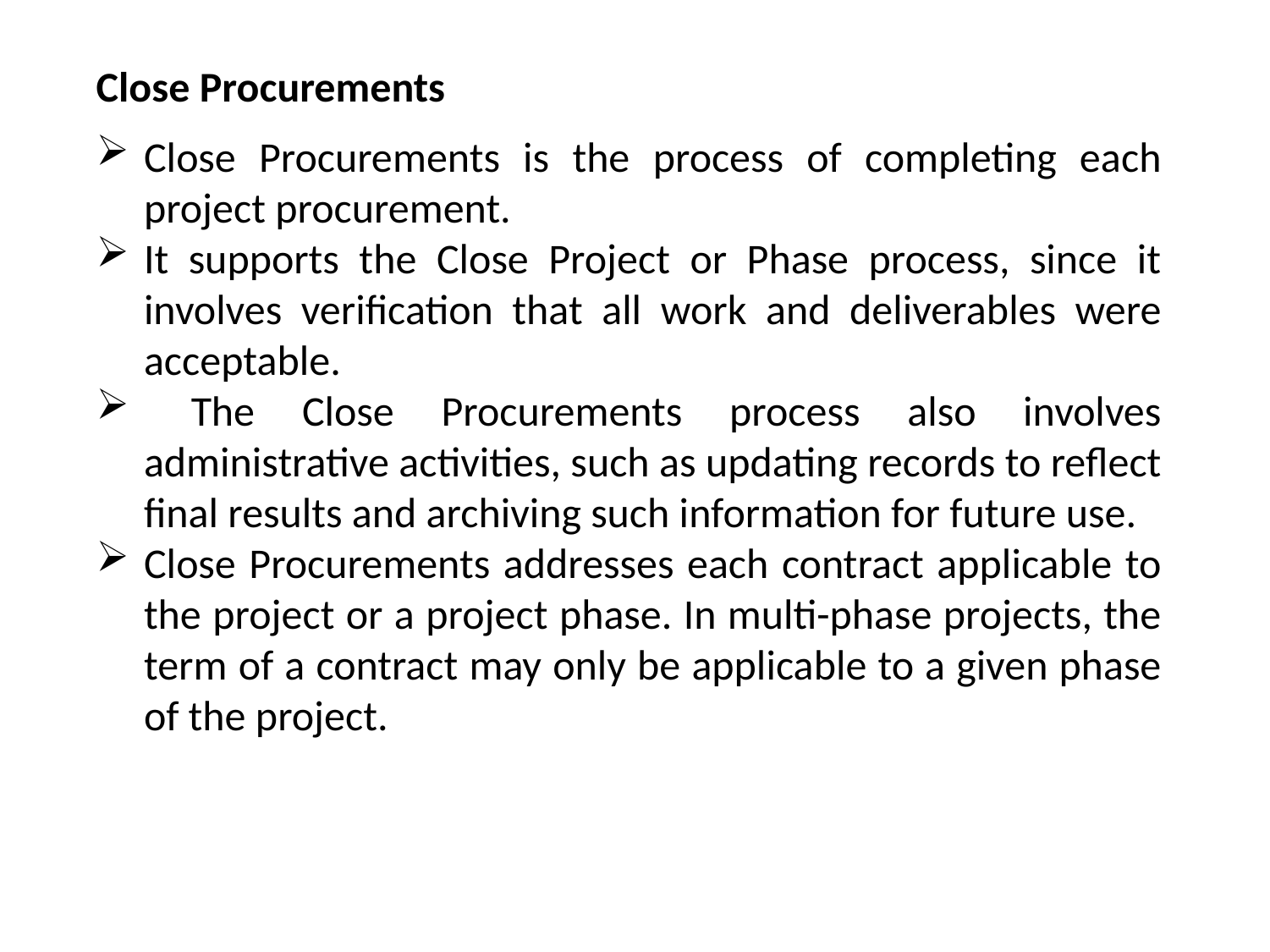

Close Procurements
Close Procurements is the process of completing each project procurement.
It supports the Close Project or Phase process, since it involves verification that all work and deliverables were acceptable.
 The Close Procurements process also involves administrative activities, such as updating records to reflect final results and archiving such information for future use.
Close Procurements addresses each contract applicable to the project or a project phase. In multi-phase projects, the term of a contract may only be applicable to a given phase of the project.